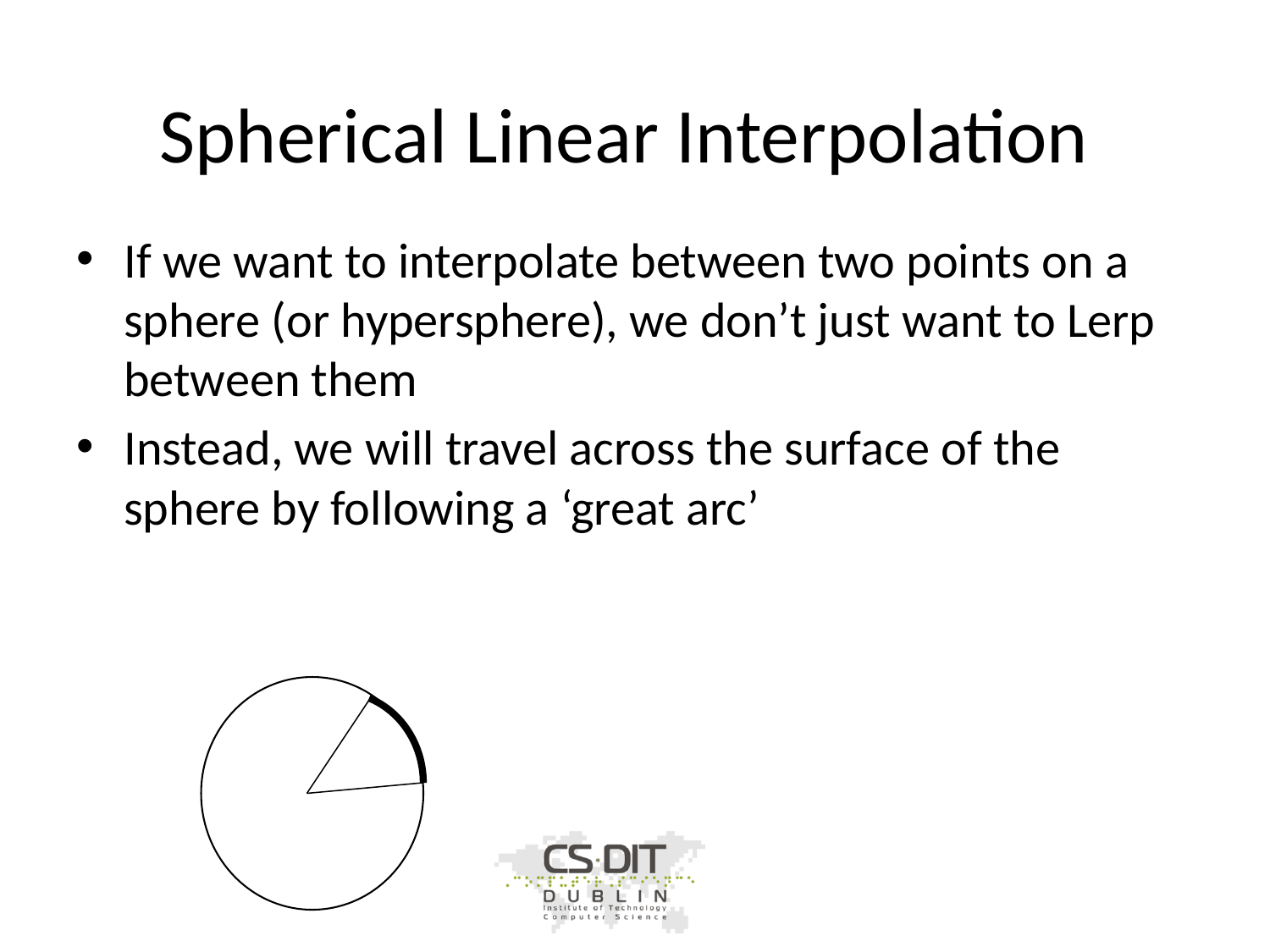

# Spherical Linear Interpolation
If we want to interpolate between two points on a sphere (or hypersphere), we don’t just want to Lerp between them
Instead, we will travel across the surface of the sphere by following a ‘great arc’